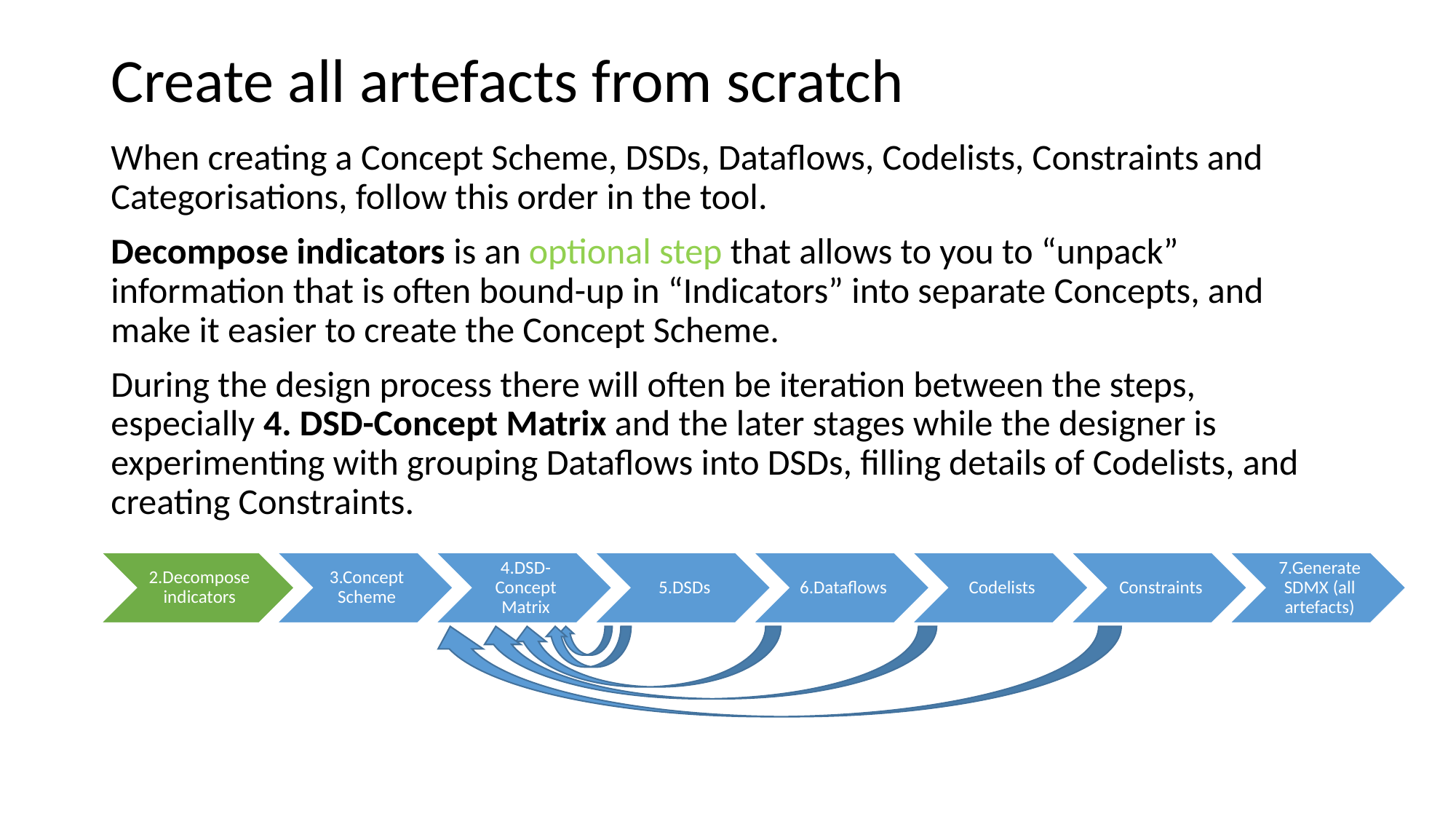

# Create all artefacts from scratch
When creating a Concept Scheme, DSDs, Dataflows, Codelists, Constraints and Categorisations, follow this order in the tool.
Decompose indicators is an optional step that allows to you to “unpack” information that is often bound-up in “Indicators” into separate Concepts, and make it easier to create the Concept Scheme.
During the design process there will often be iteration between the steps, especially 4. DSD-Concept Matrix and the later stages while the designer is experimenting with grouping Dataflows into DSDs, filling details of Codelists, and creating Constraints.

2.Decompose indicators
3.Concept Scheme
4.DSD-Concept Matrix
5.DSDs
6.Dataflows
Codelists
Constraints
7.Generate SDMX (all artefacts)